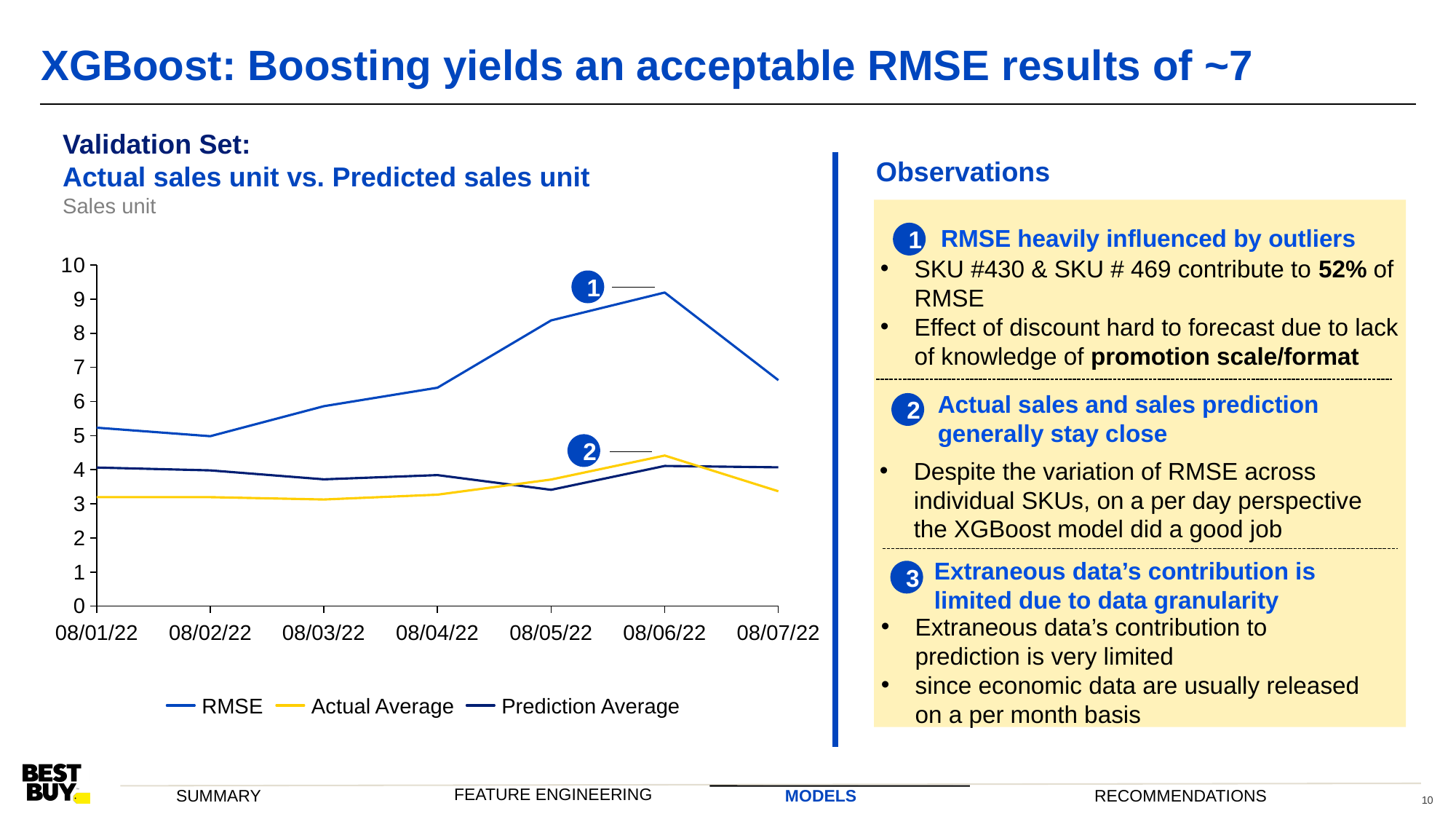

# XGBoost: Boosting yields an acceptable RMSE results of ~7
Validation Set:
Actual sales unit vs. Predicted sales unit
Sales unit

Observations

1
RMSE heavily influenced by outliers

### Chart

| Category |  |  |  |
|---|---|---|---|
SKU #430 & SKU # 469 contribute to 52% of RMSE
Effect of discount hard to forecast due to lack of knowledge of promotion scale/format

1
Actual sales and sales prediction generally stay close
2
2
Despite the variation of RMSE across individual SKUs, on a per day perspective the XGBoost model did a good job
Extraneous data’s contribution is limited due to data granularity
3
Extraneous data’s contribution to prediction is very limited
since economic data are usually released on a per month basis
08/01/22
08/02/22
08/03/22
08/04/22
08/05/22
08/06/22
08/07/22
RMSE
Actual Average
Prediction Average
SUMMARY
MODELS
RECOMMENDATIONS
FEATURE ENGINEERING

10